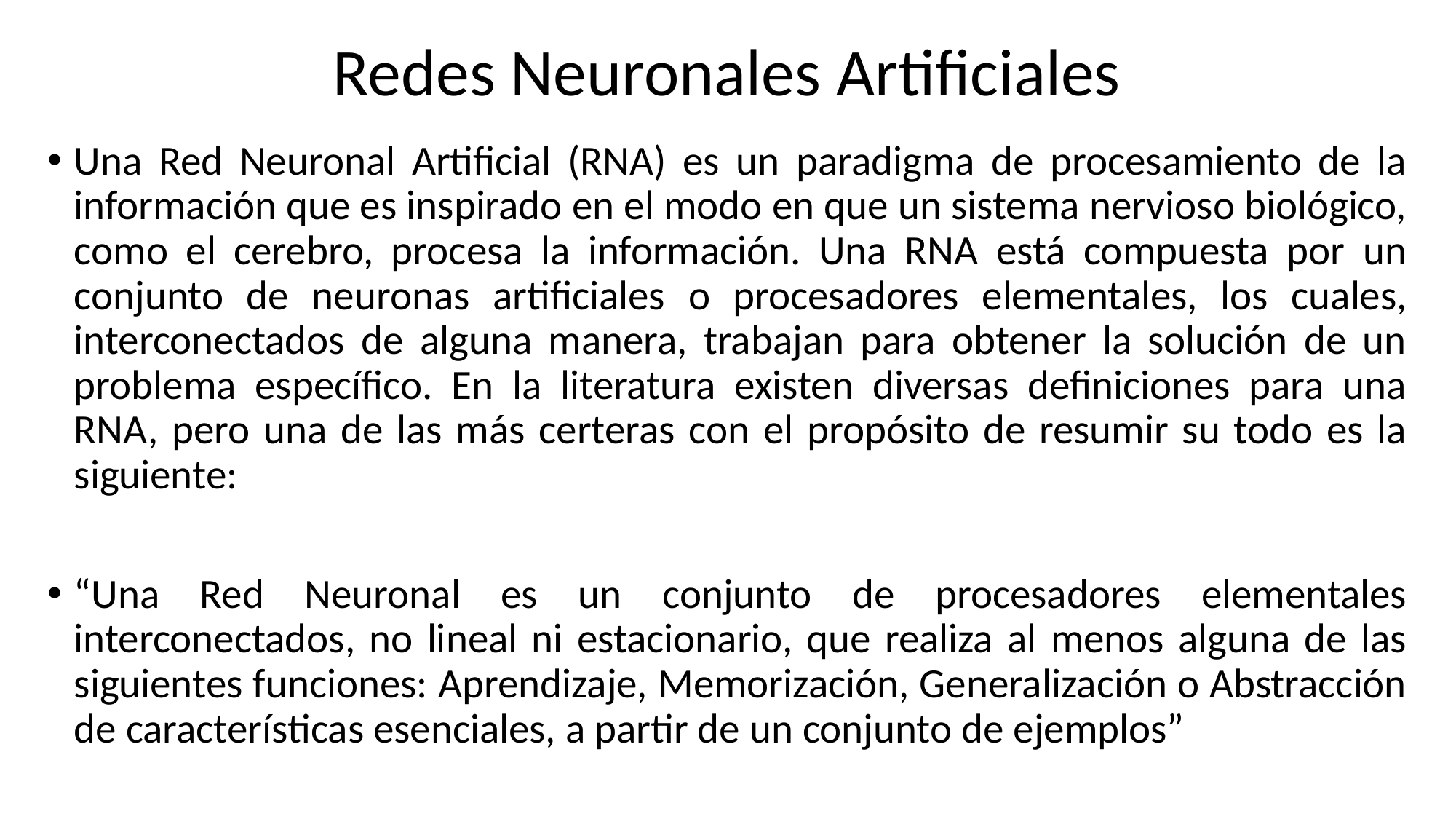

# Redes Neuronales Artificiales
Una Red Neuronal Artificial (RNA) es un paradigma de procesamiento de la información que es inspirado en el modo en que un sistema nervioso biológico, como el cerebro, procesa la información. Una RNA está compuesta por un conjunto de neuronas artificiales o procesadores elementales, los cuales, interconectados de alguna manera, trabajan para obtener la solución de un problema específico. En la literatura existen diversas definiciones para una RNA, pero una de las más certeras con el propósito de resumir su todo es la siguiente:

“Una Red Neuronal es un conjunto de procesadores elementales interconectados, no lineal ni estacionario, que realiza al menos alguna de las siguientes funciones: Aprendizaje, Memorización, Generalización o Abstracción de características esenciales, a partir de un conjunto de ejemplos”